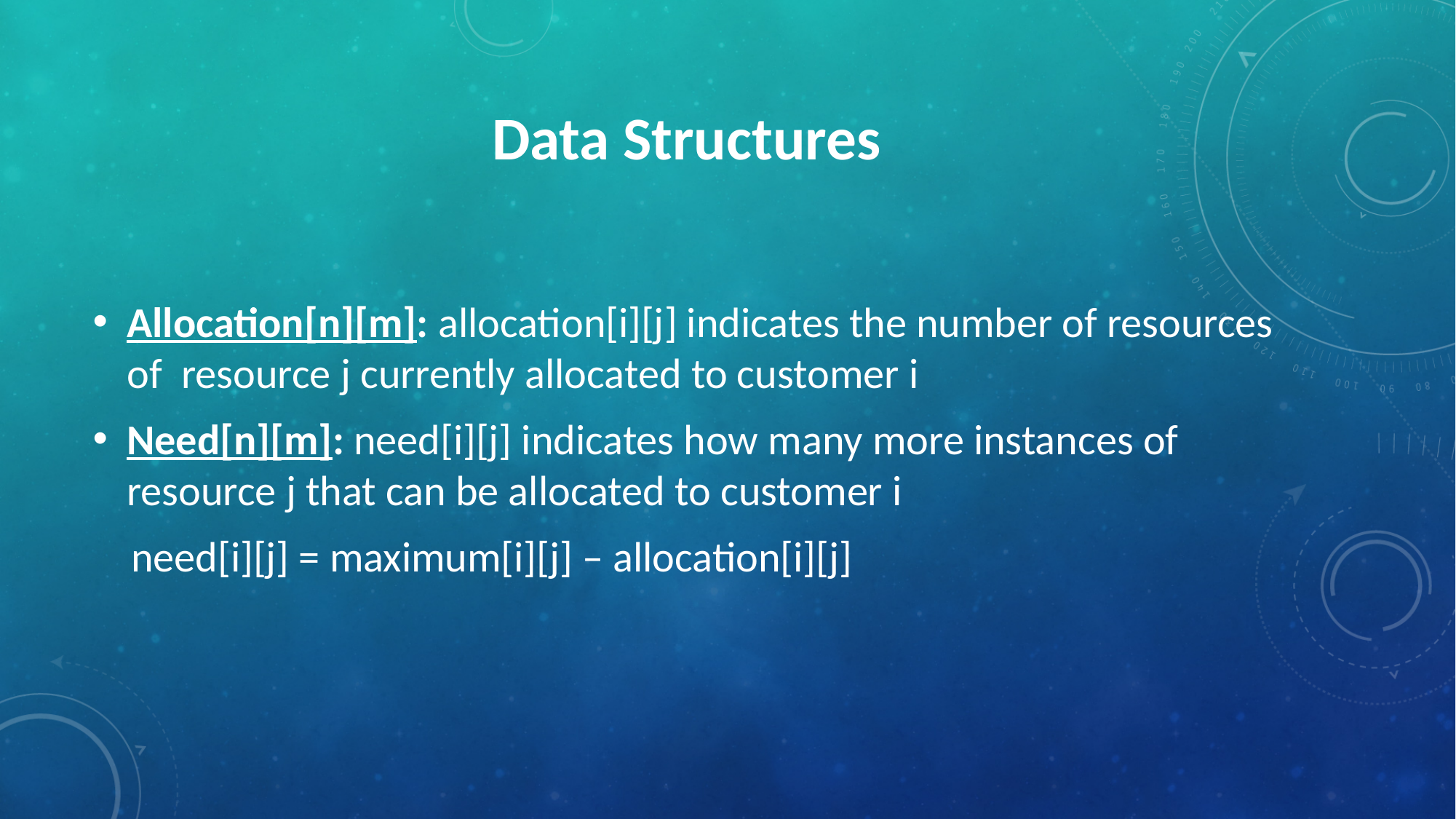

# Data Structures
Allocation[n][m]: allocation[i][j] indicates the number of resources of  resource j currently allocated to customer i
Need[n][m]: need[i][j] indicates how many more instances of resource j that can be allocated to customer i
    need[i][j] = maximum[i][j] – allocation[i][j]